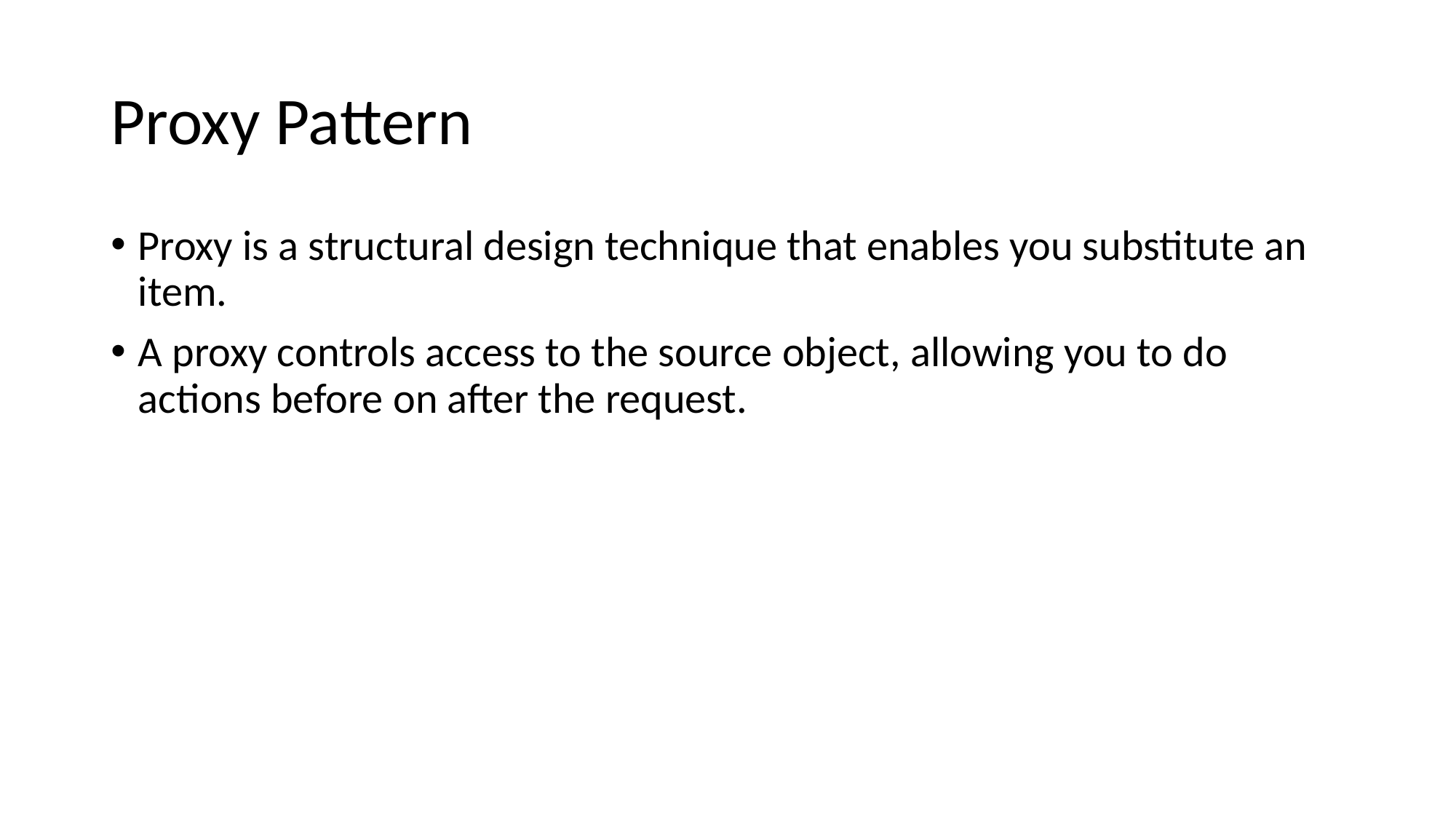

# Proxy Pattern
Proxy is a structural design technique that enables you substitute an item.
A proxy controls access to the source object, allowing you to do actions before on after the request.